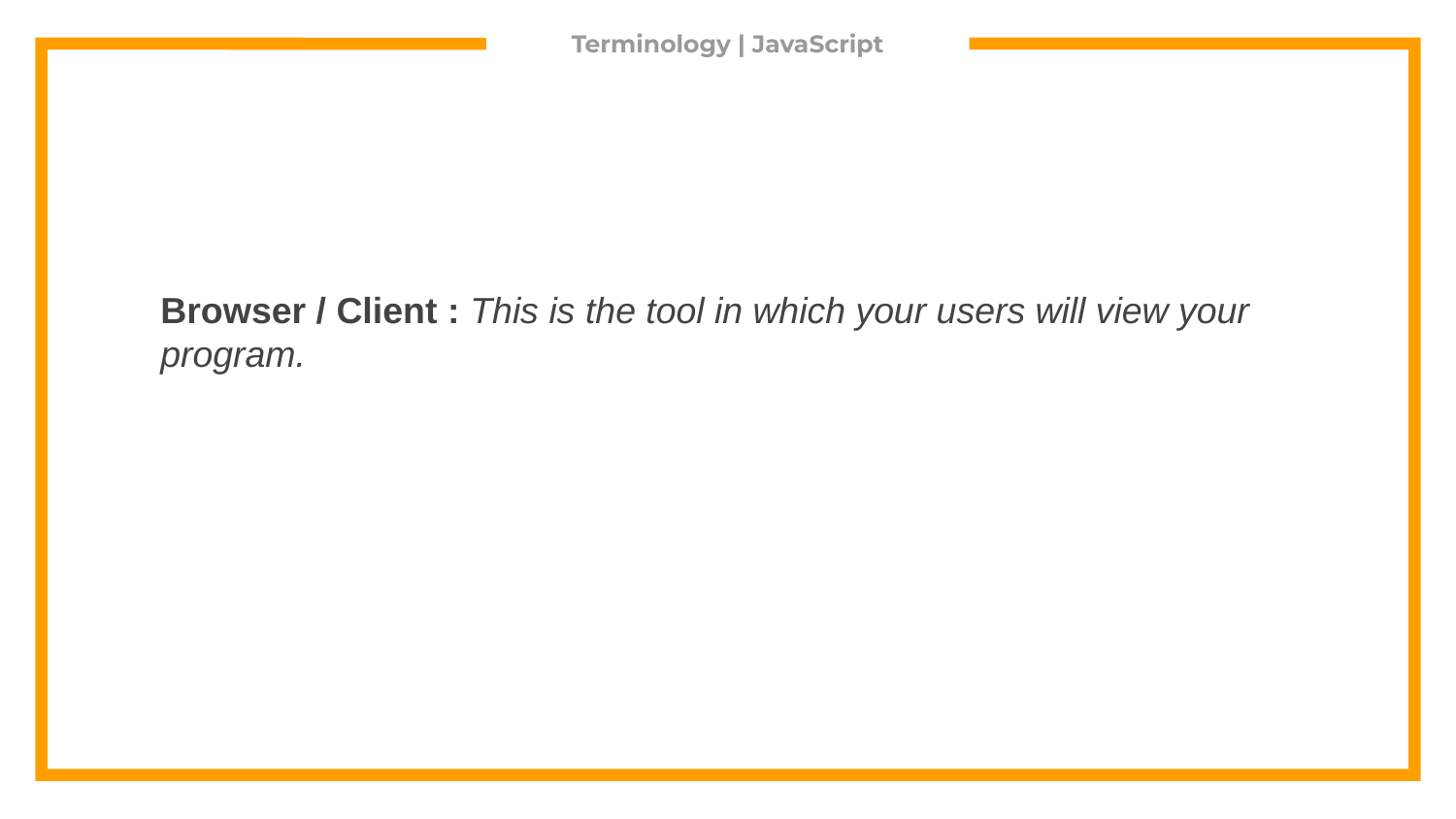

# Terminology | JavaScript
Browser / Client : This is the tool in which your users will view your program.